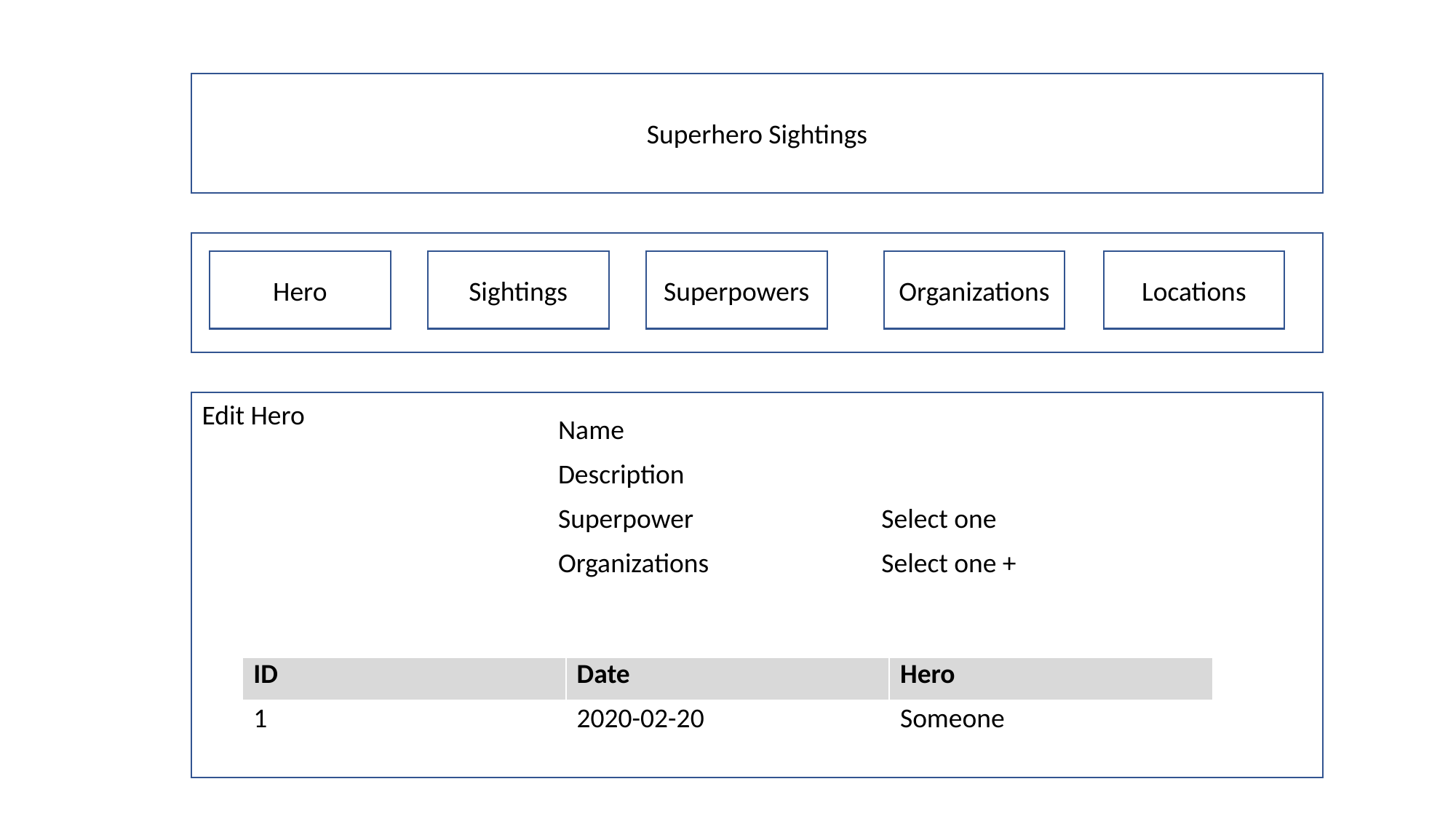

Superhero Sightings

Hero
Sightings
Superpowers
Organizations
Locations
Edit Hero

| Name |  |
| --- | --- |
| Description |  |
| Superpower | Select one |
| Organizations | Select one + |
| ID | Date | Hero |
| --- | --- | --- |
| 1 | 2020-02-20 | Someone |